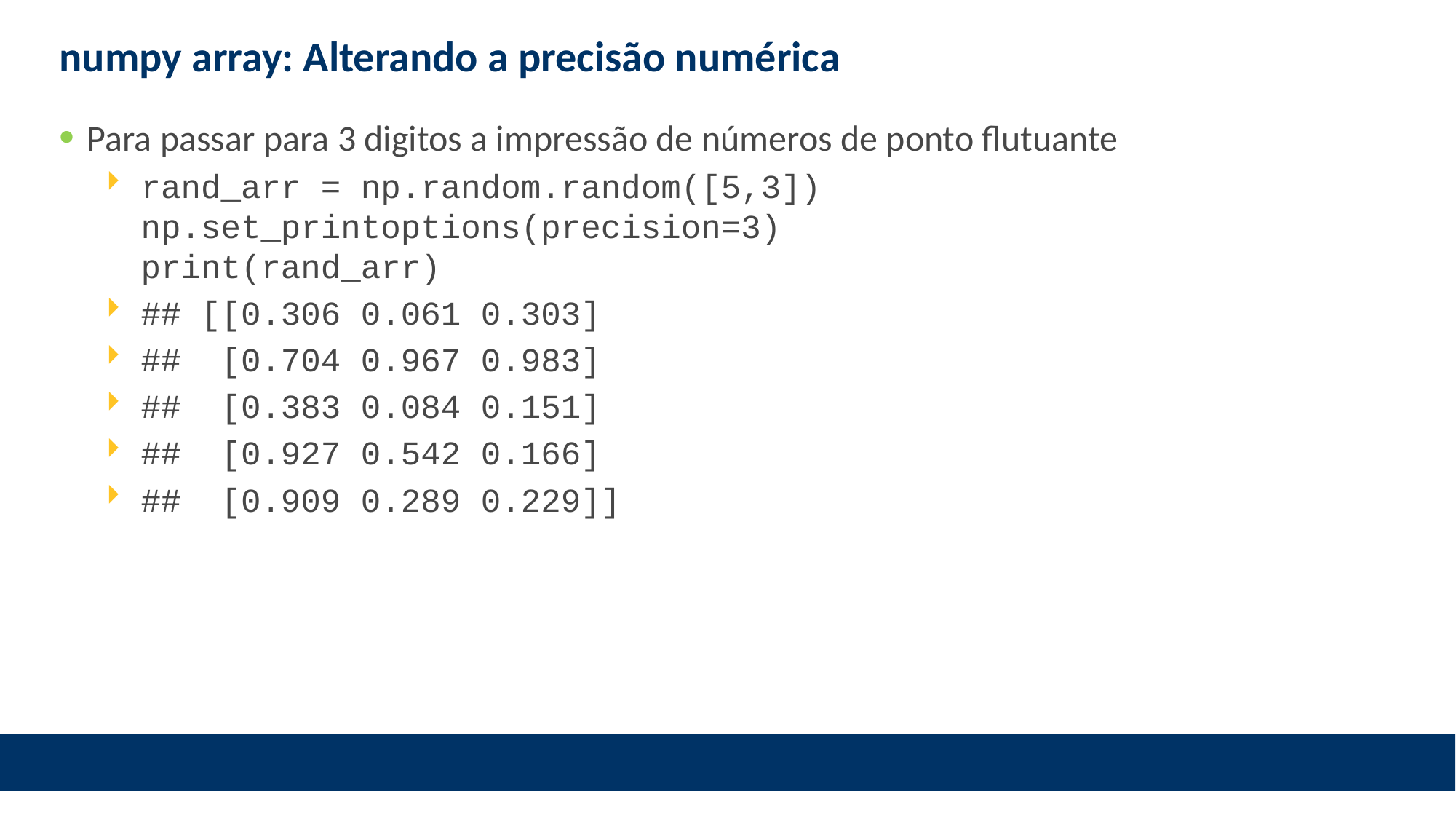

# numpy array: Alterando a precisão numérica
Para passar para 3 digitos a impressão de números de ponto flutuante
rand_arr = np.random.random([5,3])
np.set_printoptions(precision=3)
print(rand_arr)
## [[0.306 0.061 0.303]
##  [0.704 0.967 0.983]
##  [0.383 0.084 0.151]
##  [0.927 0.542 0.166]
##  [0.909 0.289 0.229]]